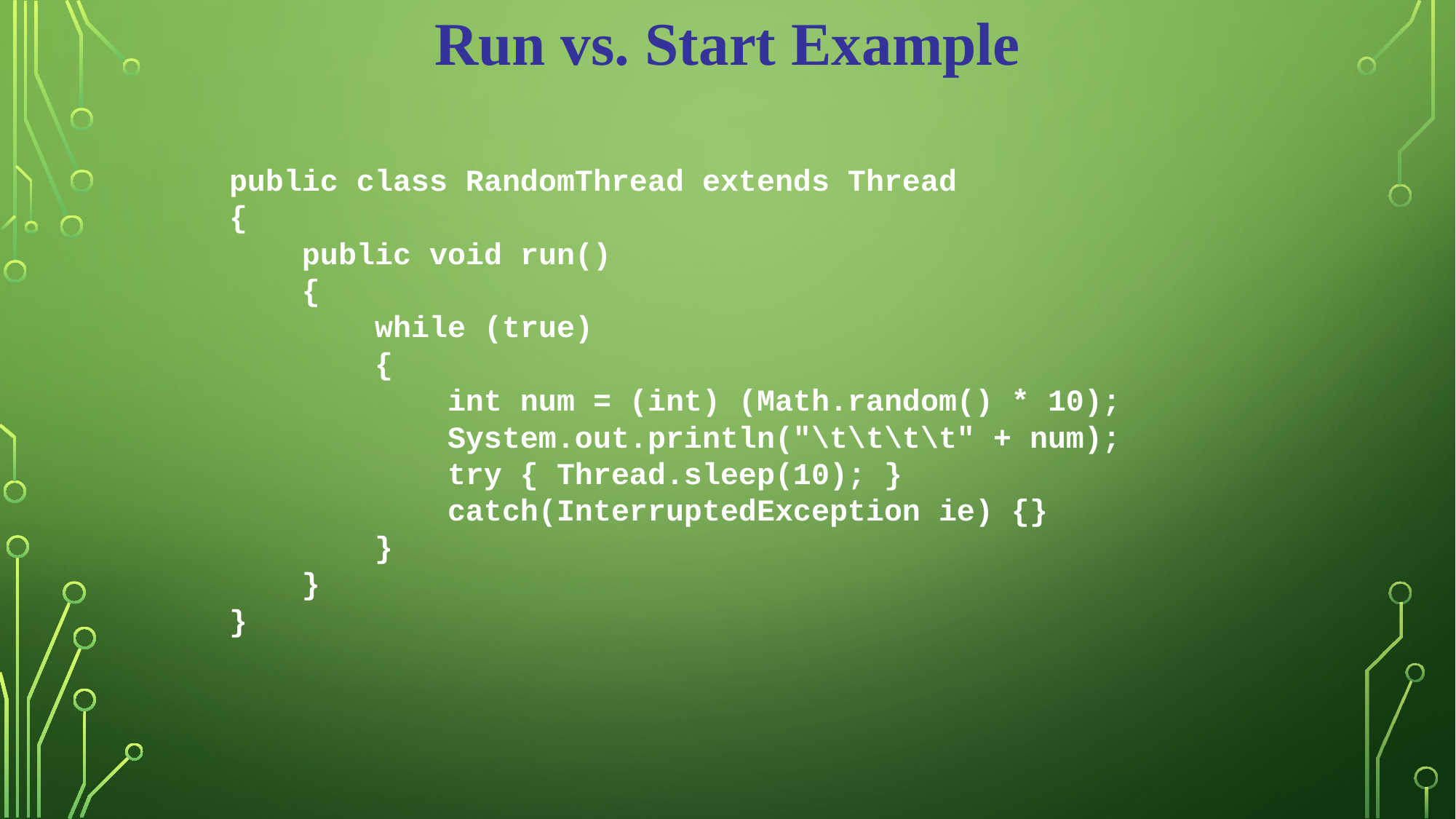

Run vs. Start Example

public class RandomThread extends Thread
{
    public void run()
    {
        while (true)
        {
            int num = (int) (Math.random() * 10);
            System.out.println("\t\t\t\t" + num);
            try { Thread.sleep(10); }
            catch(InterruptedException ie) {}
        }
    }
}